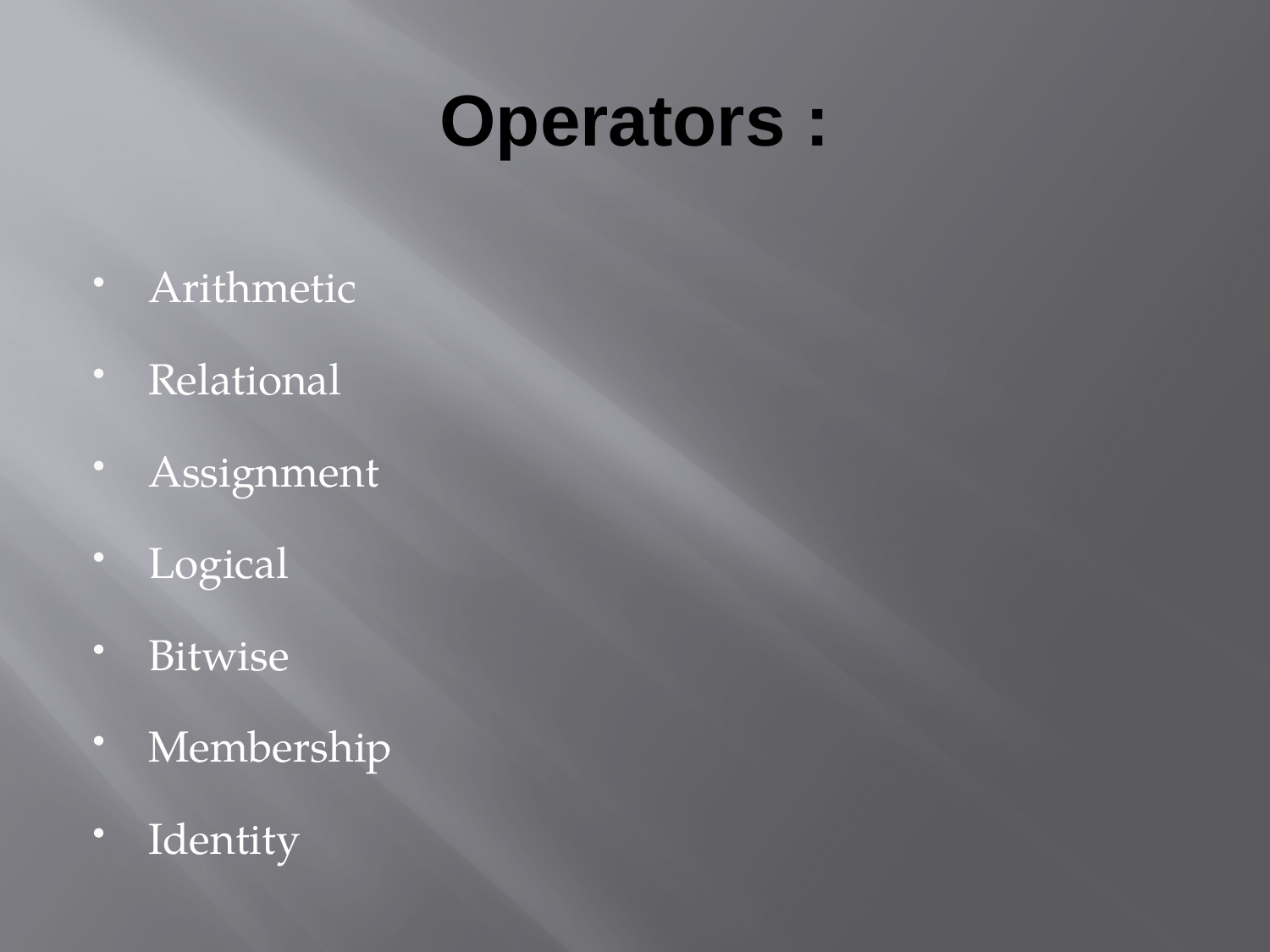

# Operators :
Arithmetic
Relational
Assignment
Logical
Bitwise
Membership
Identity